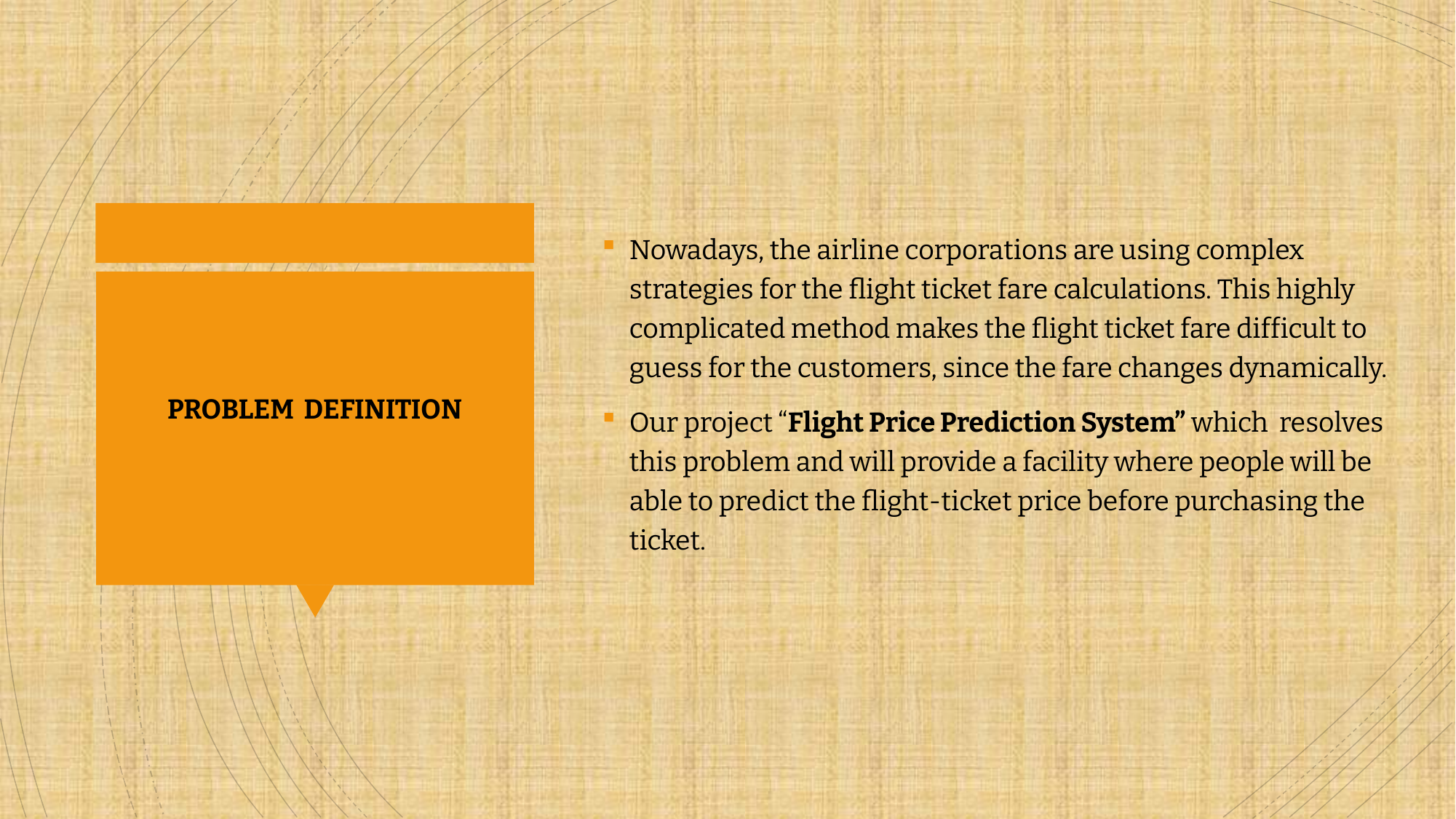

Nowadays, the airline corporations are using complex strategies for the flight ticket fare calculations. This highly complicated method makes the flight ticket fare difficult to guess for the customers, since the fare changes dynamically.
Our project “Flight Price Prediction System” which  resolves this problem and will provide a facility where people will be able to predict the flight-ticket price before purchasing the ticket.

# PROBLEM  DEFINITION